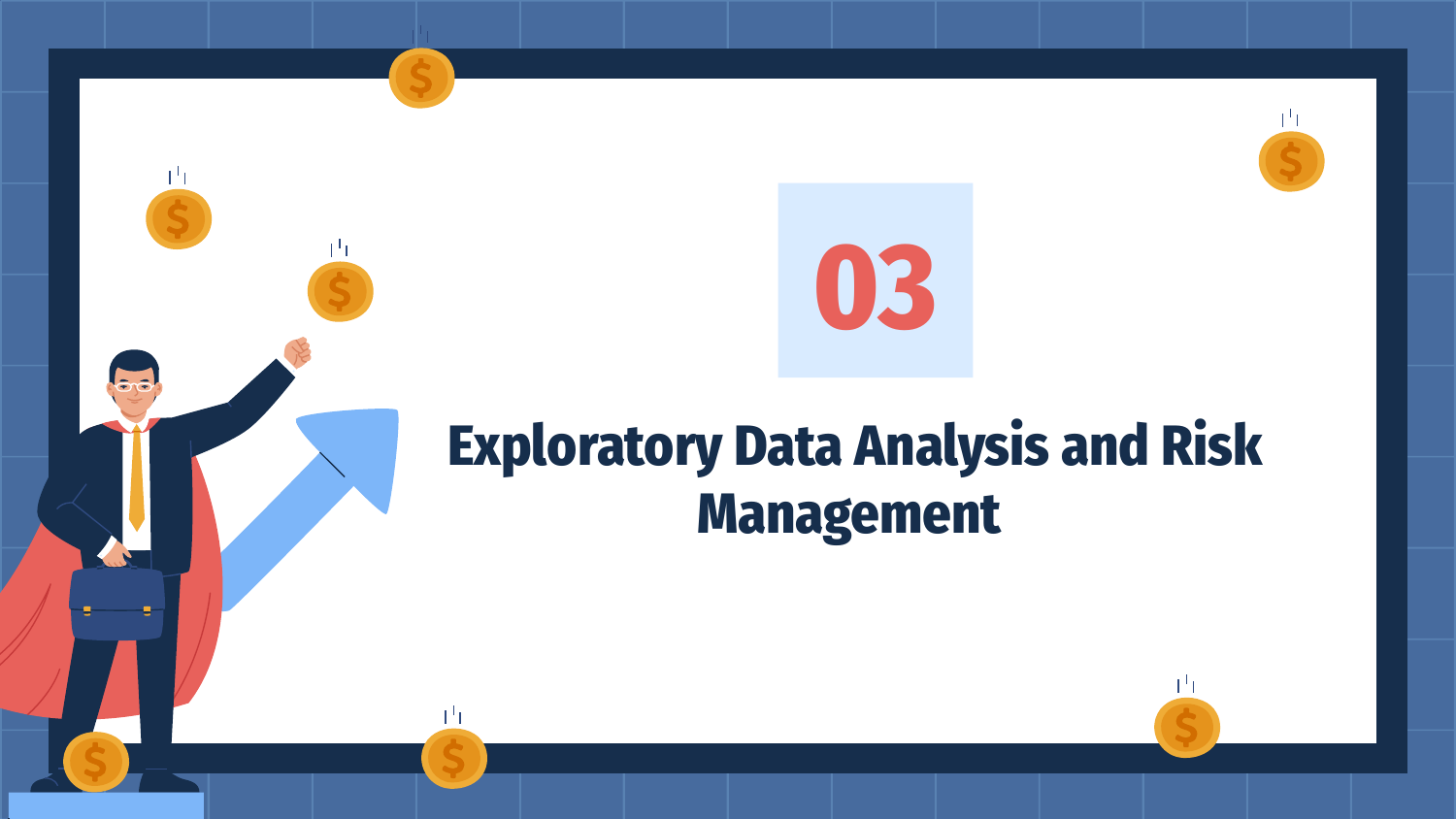

03

# Exploratory Data Analysis and Risk Management